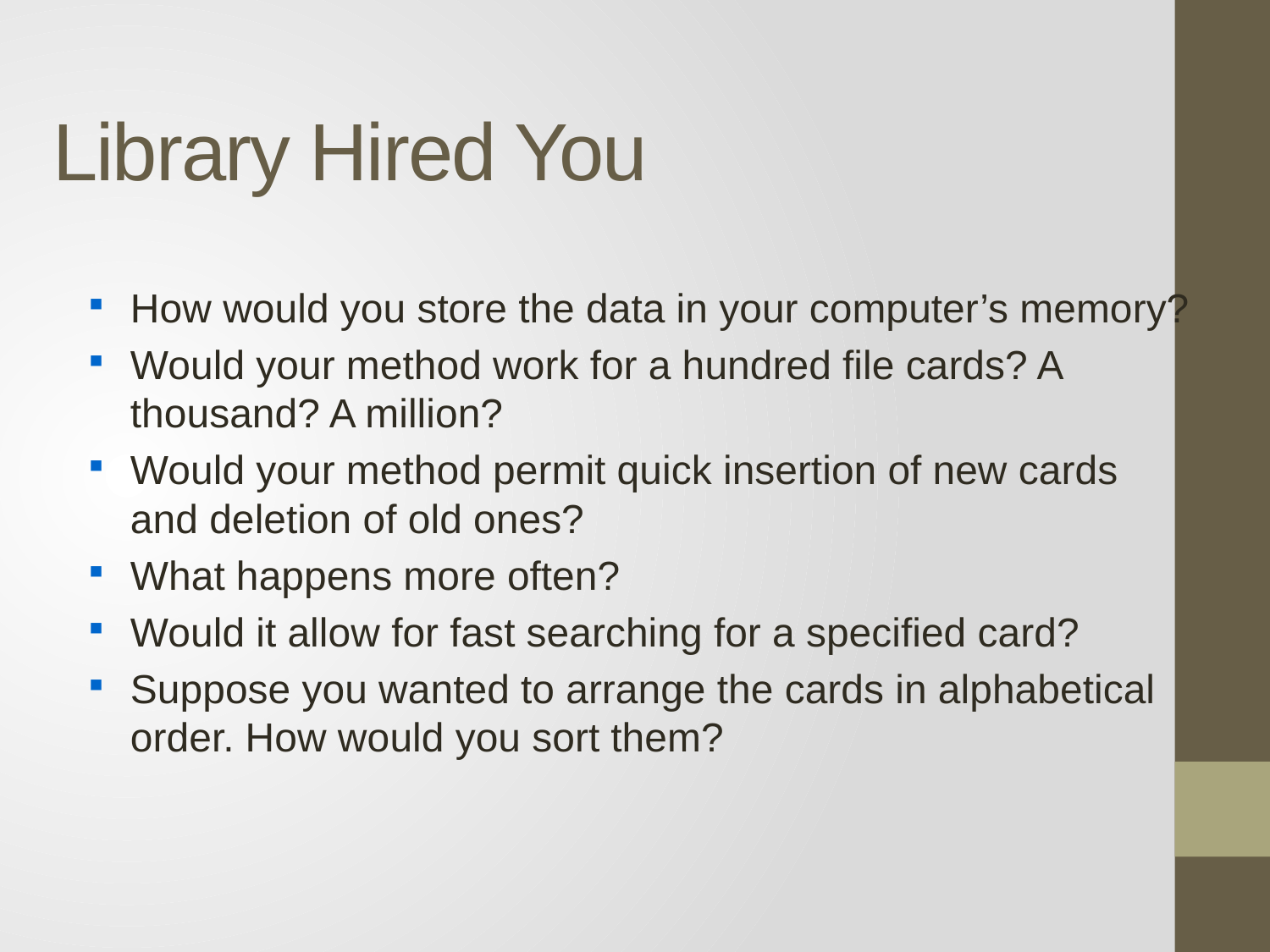

# Library Hired You

How would you store the data in your computer’s memory?
Would your method work for a hundred file cards? A thousand? A million?
Would your method permit quick insertion of new cards and deletion of old ones?
What happens more often?
Would it allow for fast searching for a specified card?
Suppose you wanted to arrange the cards in alphabetical order. How would you sort them?